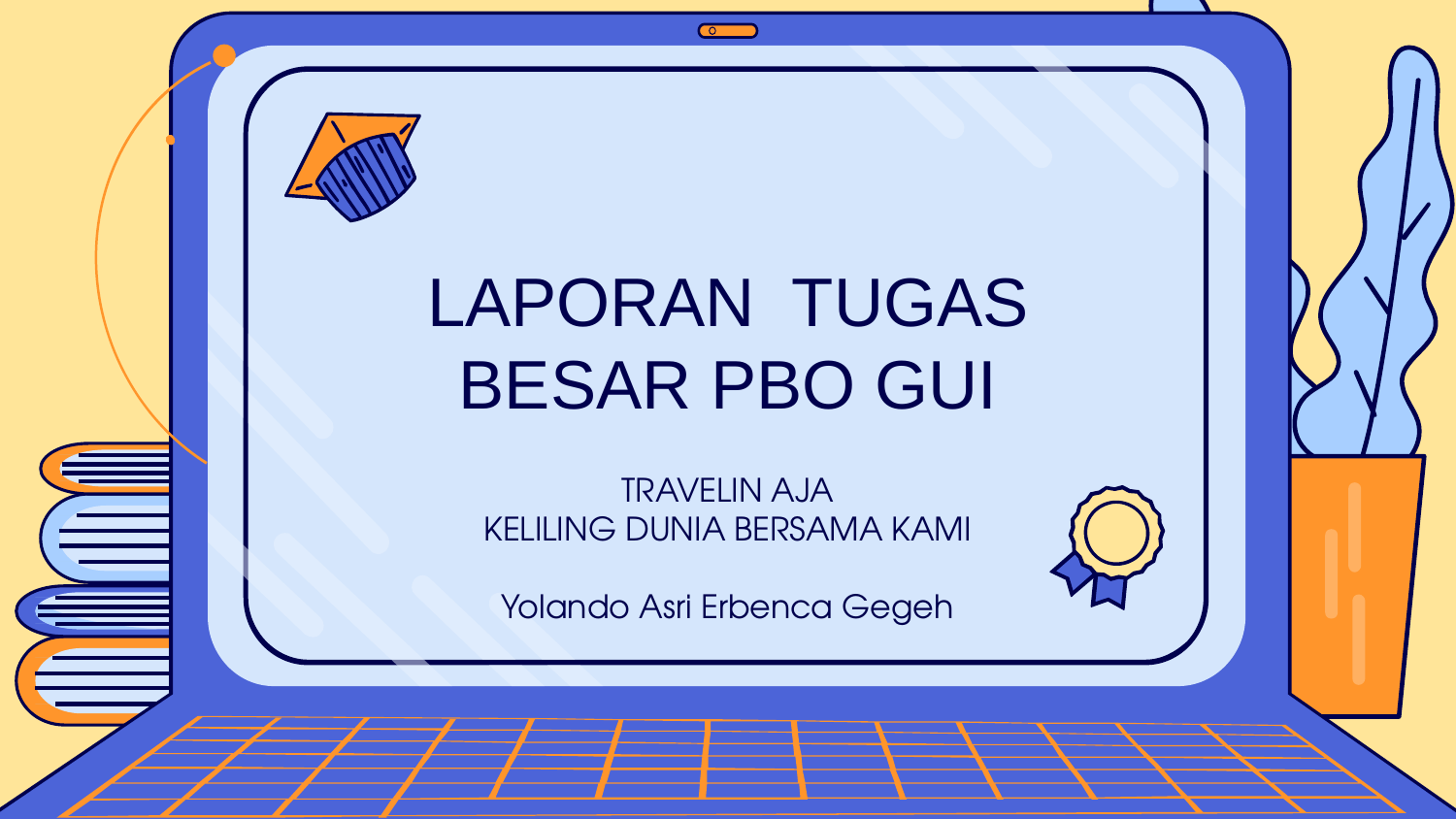

# LAPORAN  TUGAS BESAR PBO GUI
TRAVELIN AJA
KELILING DUNIA BERSAMA KAMI

Yolando Asri Erbenca Gegeh